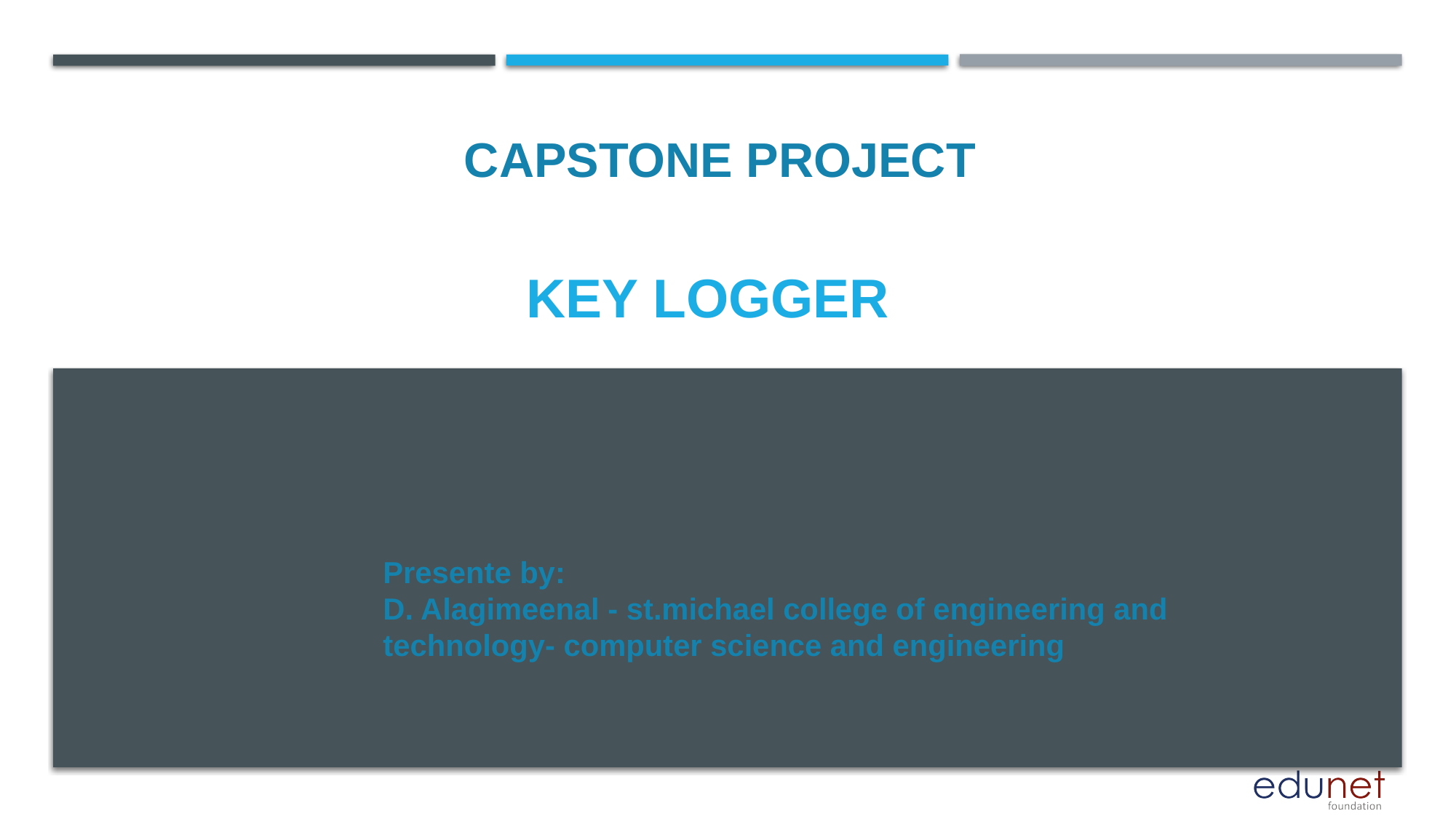

CAPSTONE PROJECT
# KEY logger
Presente by:
D. Alagimeenal - st.michael college of engineering and technology- computer science and engineering